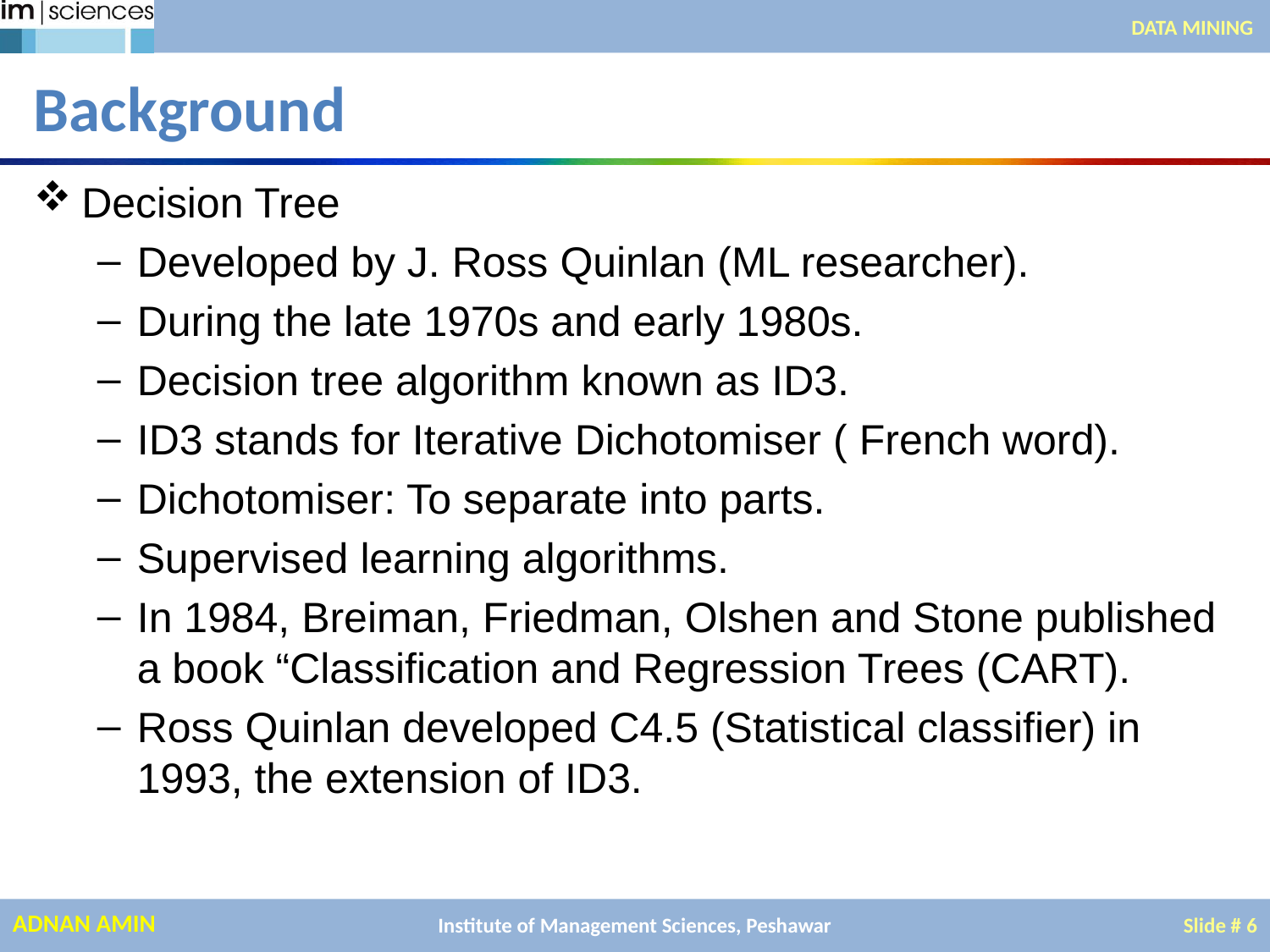

DATA MINING
# Background
Decision Tree
Developed by J. Ross Quinlan (ML researcher).
During the late 1970s and early 1980s.
Decision tree algorithm known as ID3.
ID3 stands for Iterative Dichotomiser ( French word).
Dichotomiser: To separate into parts.
Supervised learning algorithms.
In 1984, Breiman, Friedman, Olshen and Stone published a book “Classification and Regression Trees (CART).
Ross Quinlan developed C4.5 (Statistical classifier) in 1993, the extension of ID3.
Institute of Management Sciences, Peshawar
Slide # 6